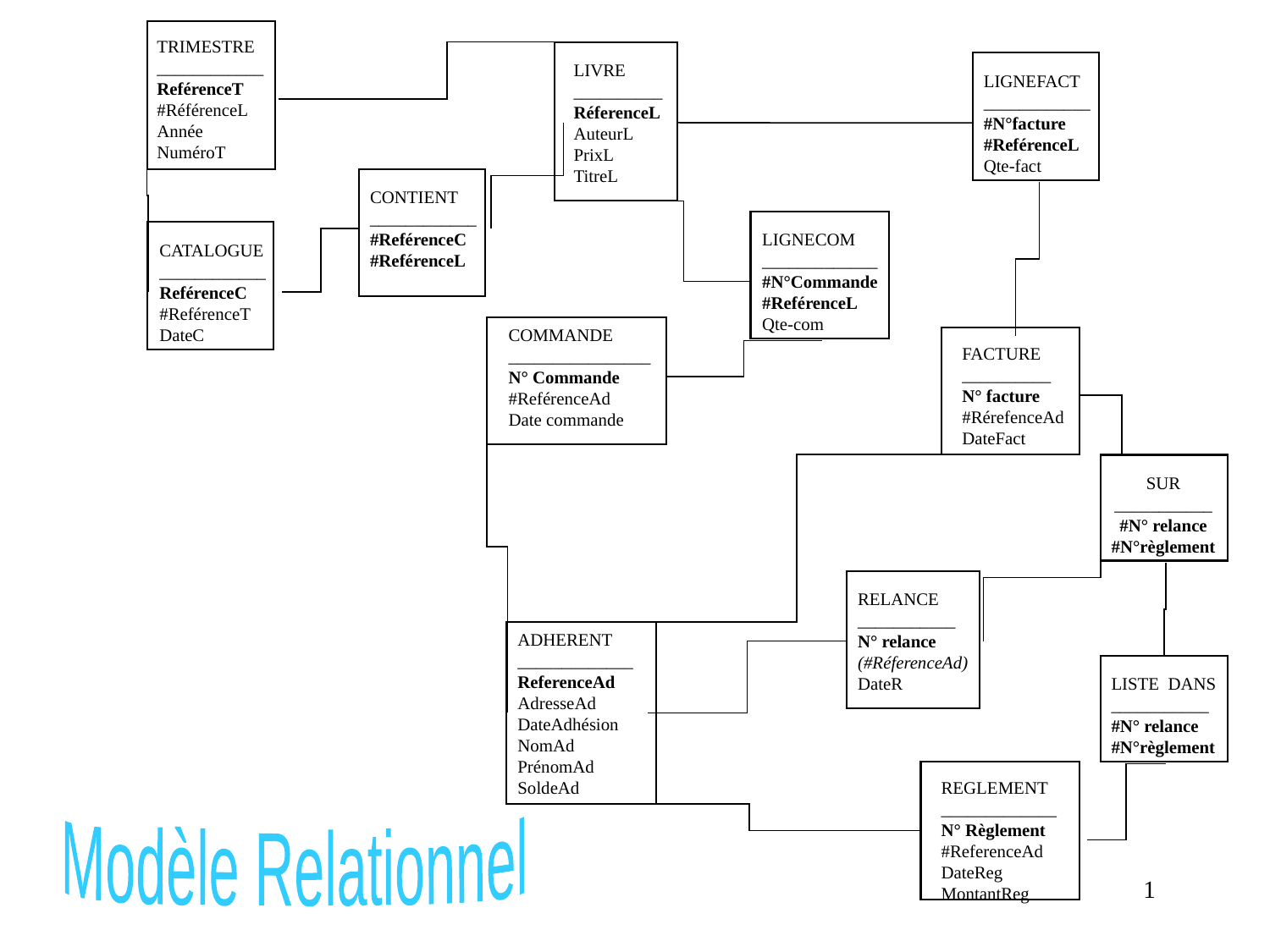

TRIMESTRE
____________
ReférenceT
#RéférenceL
Année
NuméroT

LIVRE
__________
RéferenceL
AuteurL
PrixL
TitreL

LIGNEFACT
____________
#N°facture
#ReférenceL
Qte-fact

CONTIENT
____________
#ReférenceC
#ReférenceL

LIGNECOM
_____________
#N°Commande
#ReférenceL
Qte-com

CATALOGUE
____________
ReférenceC
#ReférenceT
DateC

COMMANDE
________________
N° Commande
#ReférenceAd
Date commande

FACTURE
__________
N° facture
#RérefenceAd
DateFact

SUR
___________
#N° relance
#N°règlement

RELANCE
___________
N° relance
(#RéferenceAd)
DateR

ADHERENT
_____________
ReferenceAd
AdresseAd
DateAdhésion
NomAd
PrénomAd
SoldeAd

LISTE  DANS
___________
#N° relance
#N°règlement

REGLEMENT
_____________
N° Règlement
#ReferenceAd
DateReg
MontantReg

Modèle Relationnel
1